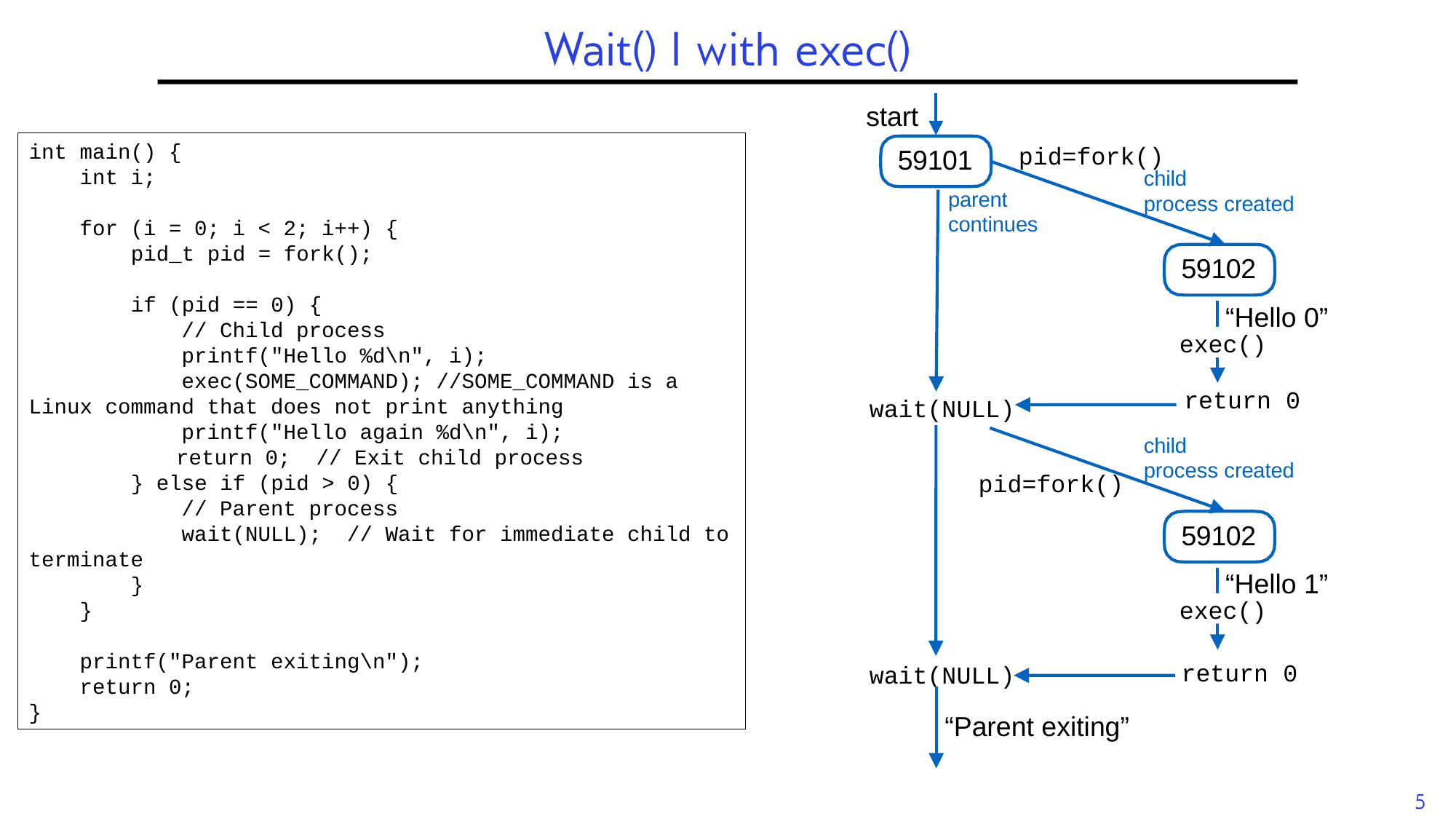

# Wait() I with exec()

start

59101
parent continues

int main() {
    int i;

    for (i = 0; i < 2; i++) {
        pid_t pid = fork();

        if (pid == 0) {
            // Child process
            printf("Hello %d\n", i);
            exec(SOME_COMMAND); //SOME_COMMAND is a Linux command that does not print anything
            printf("Hello again %d\n", i);
	   return 0;  // Exit child process
        } else if (pid > 0) {
            // Parent process
            wait(NULL);  // Wait for immediate child to terminate
        }
    }

    printf("Parent exiting\n");
    return 0;
}

pid=fork()
child
process created

59102

“Hello 0”
exec()

return 0
wait(NULL)
child
process created
pid=fork()

59102

“Hello 1”
exec()

return 0
wait(NULL)
“Parent exiting”